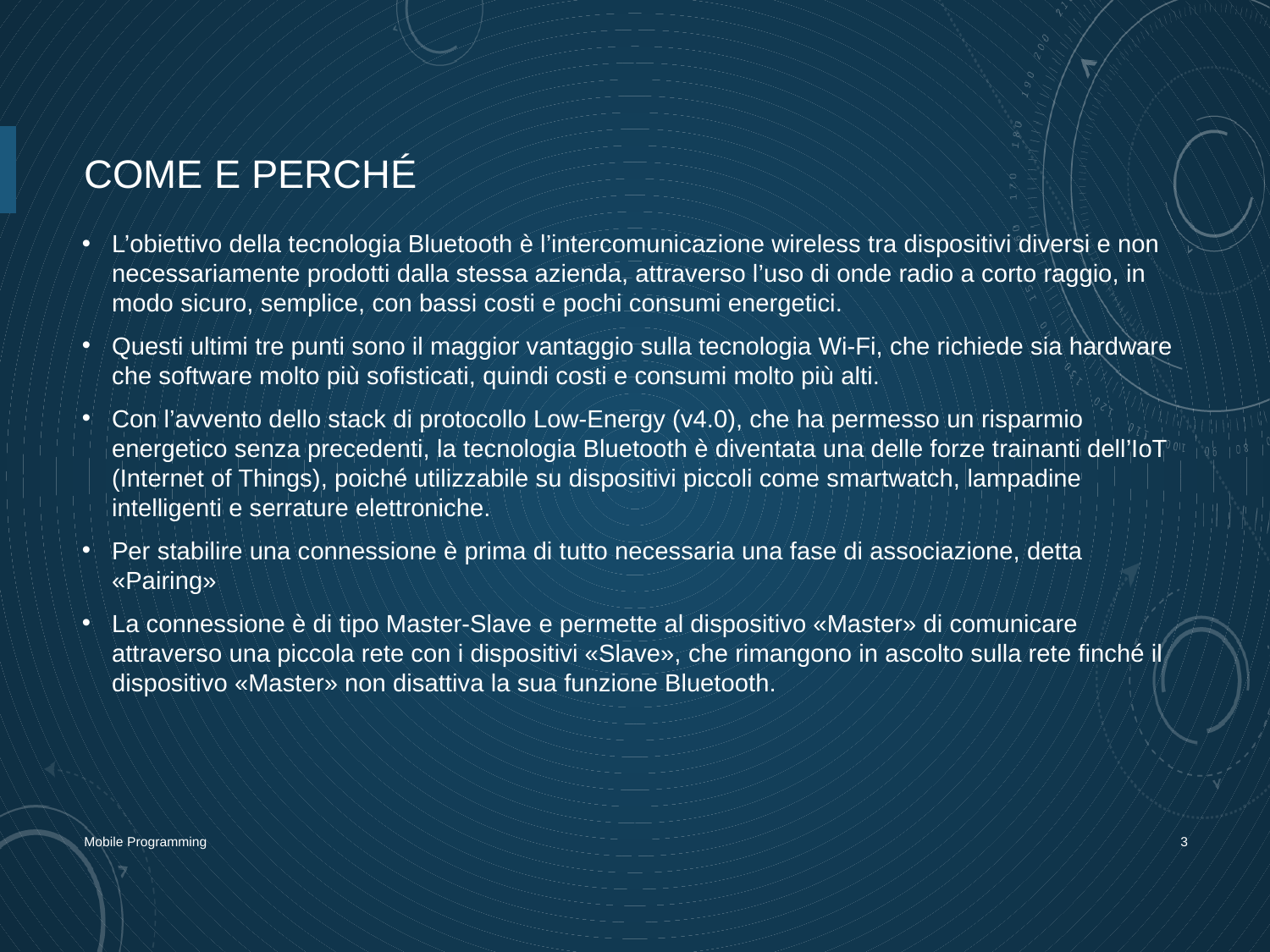

# Come e perché
L’obiettivo della tecnologia Bluetooth è l’intercomunicazione wireless tra dispositivi diversi e non necessariamente prodotti dalla stessa azienda, attraverso l’uso di onde radio a corto raggio, in modo sicuro, semplice, con bassi costi e pochi consumi energetici.
Questi ultimi tre punti sono il maggior vantaggio sulla tecnologia Wi-Fi, che richiede sia hardware che software molto più sofisticati, quindi costi e consumi molto più alti.
Con l’avvento dello stack di protocollo Low-Energy (v4.0), che ha permesso un risparmio energetico senza precedenti, la tecnologia Bluetooth è diventata una delle forze trainanti dell’IoT (Internet of Things), poiché utilizzabile su dispositivi piccoli come smartwatch, lampadine intelligenti e serrature elettroniche.
Per stabilire una connessione è prima di tutto necessaria una fase di associazione, detta «Pairing»
La connessione è di tipo Master-Slave e permette al dispositivo «Master» di comunicare attraverso una piccola rete con i dispositivi «Slave», che rimangono in ascolto sulla rete finché il dispositivo «Master» non disattiva la sua funzione Bluetooth.
Mobile Programming
3